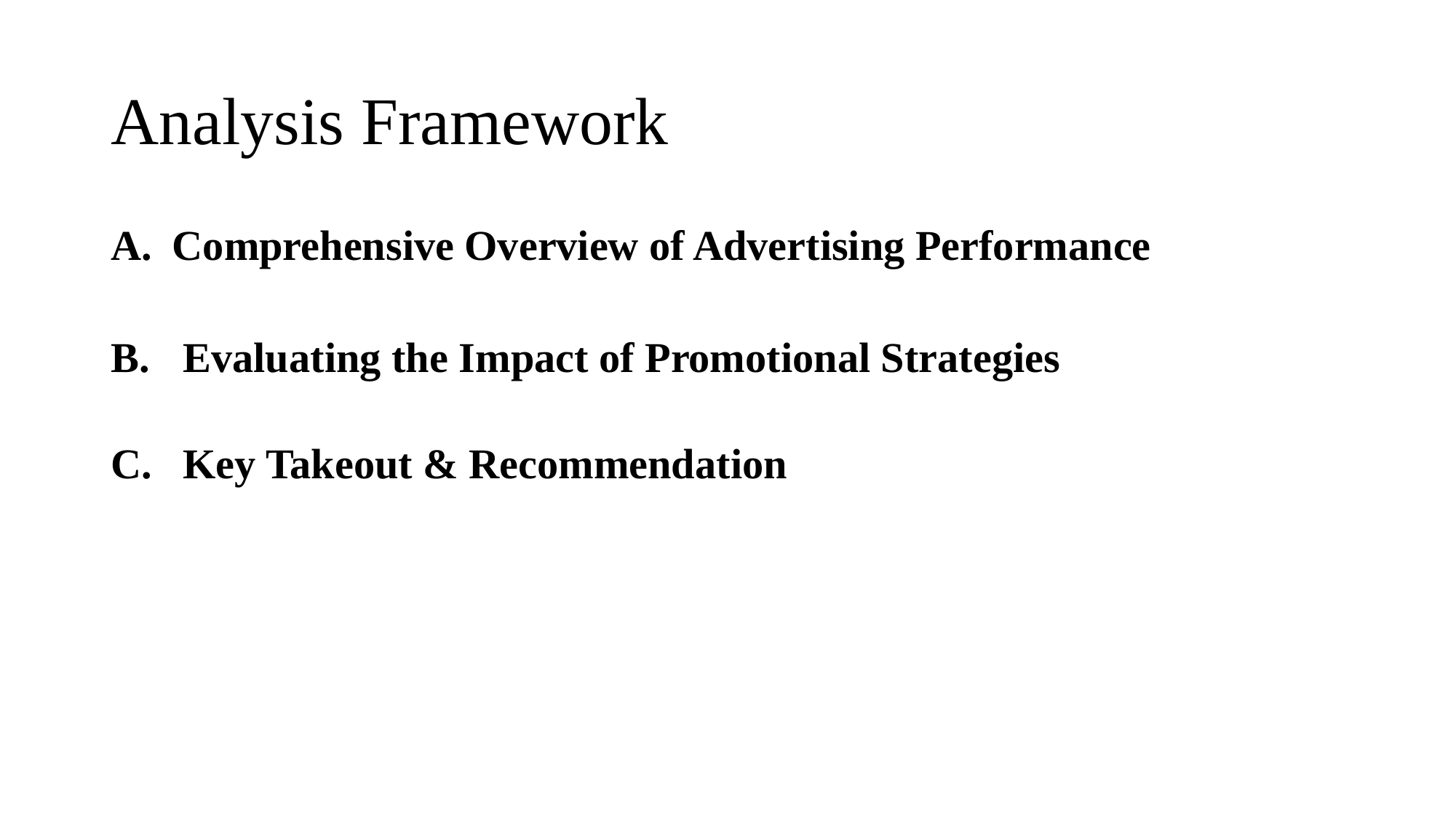

# Analysis Framework
Comprehensive Overview of Advertising Performance
 Evaluating the Impact of Promotional Strategies
 Key Takeout & Recommendation